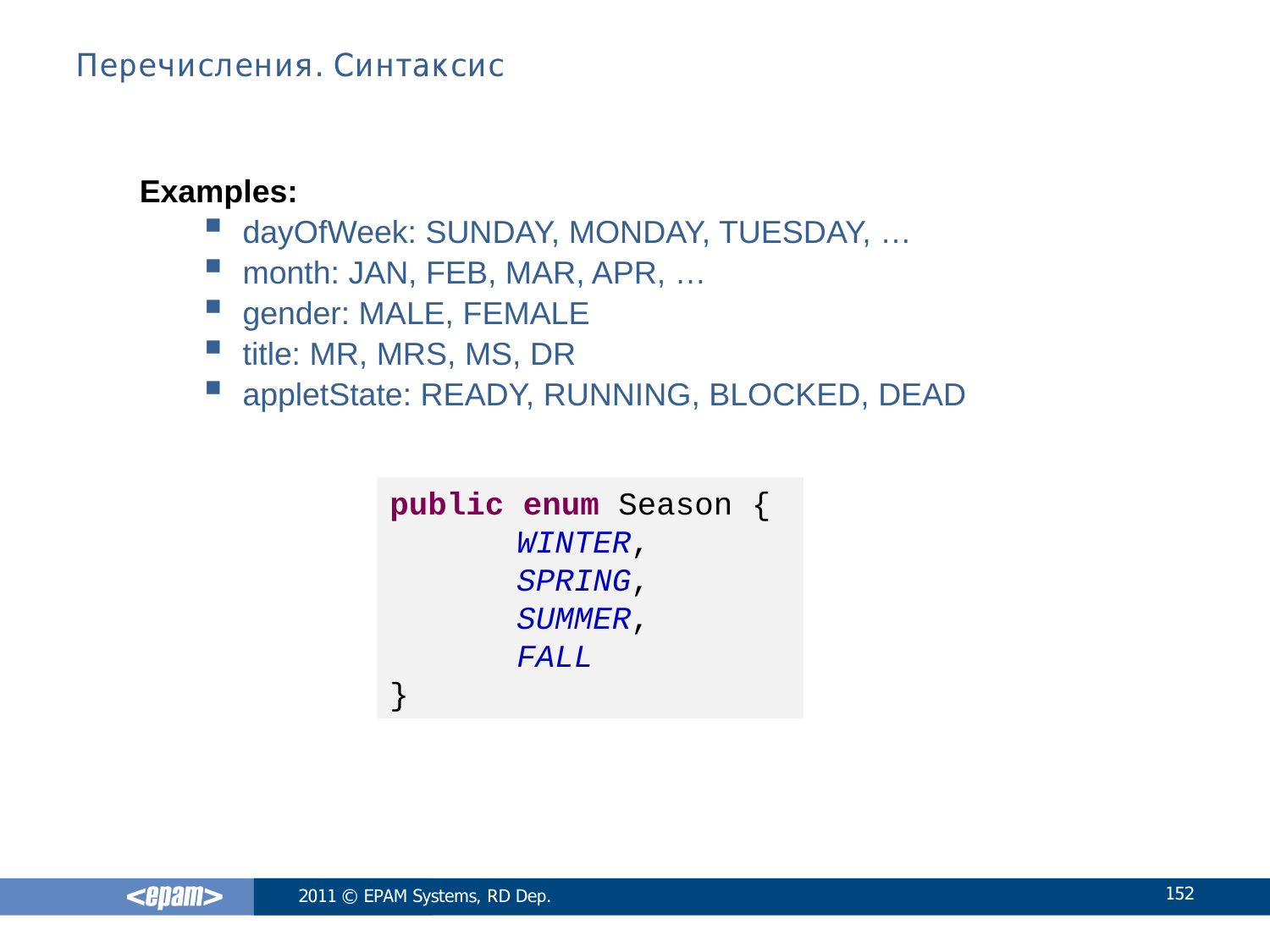

# Перечисления. Синтаксис
Examples:
dayOfWeek: SUNDAY, MONDAY, TUESDAY, …
month: JAN, FEB, MAR, APR, …
gender: MALE, FEMALE
title: MR, MRS, MS, DR
appletState: READY, RUNNING, BLOCKED, DEAD

public enum Season {
	WINTER,
	SPRING,
	SUMMER,
	FALL
}
152
2011 © EPAM Systems, RD Dep.